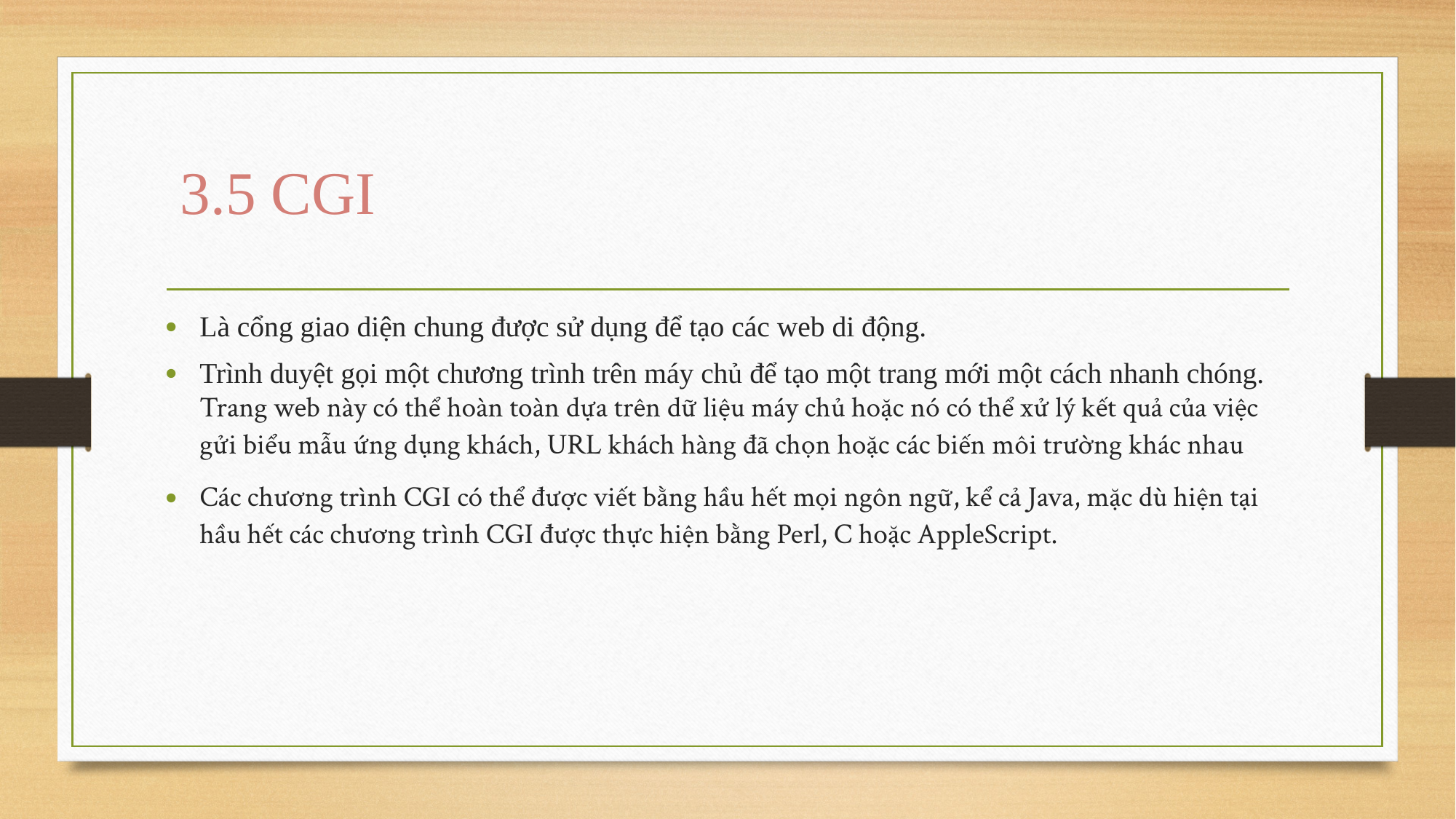

# 3.5 CGI
Là cổng giao diện chung được sử dụng để tạo các web di động.
Trình duyệt gọi một chương trình trên máy chủ để tạo một trang mới một cách nhanh chóng. Trang web này có thể hoàn toàn dựa trên dữ liệu máy chủ hoặc nó có thể xử lý kết quả của việc gửi biểu mẫu ứng dụng khách, URL khách hàng đã chọn hoặc các biến môi trường khác nhau
Các chương trình CGI có thể được viết bằng hầu hết mọi ngôn ngữ, kể cả Java, mặc dù hiện tại hầu hết các chương trình CGI được thực hiện bằng Perl, C hoặc AppleScript.